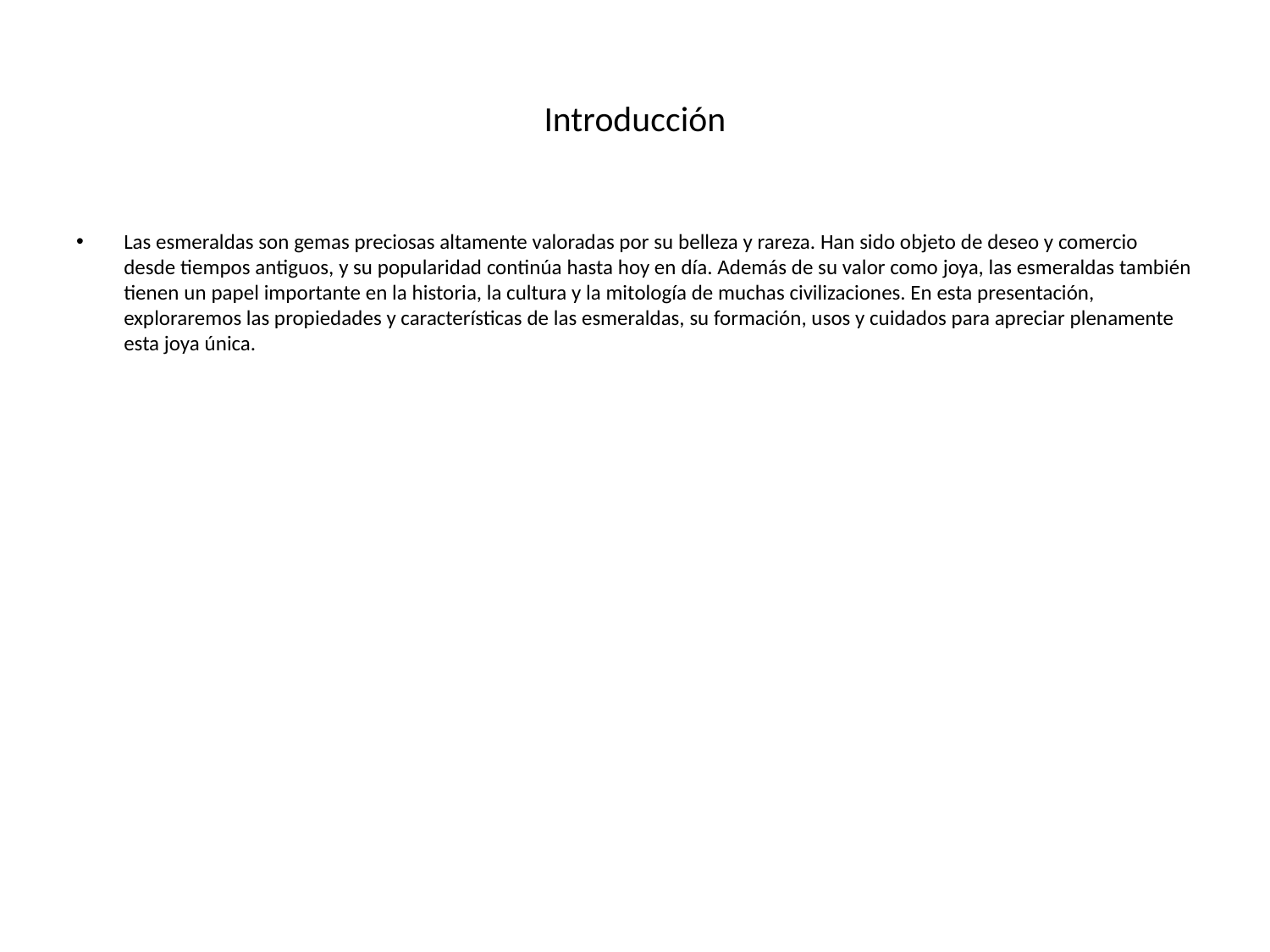

# Introducción
Las esmeraldas son gemas preciosas altamente valoradas por su belleza y rareza. Han sido objeto de deseo y comercio desde tiempos antiguos, y su popularidad continúa hasta hoy en día. Además de su valor como joya, las esmeraldas también tienen un papel importante en la historia, la cultura y la mitología de muchas civilizaciones. En esta presentación, exploraremos las propiedades y características de las esmeraldas, su formación, usos y cuidados para apreciar plenamente esta joya única.